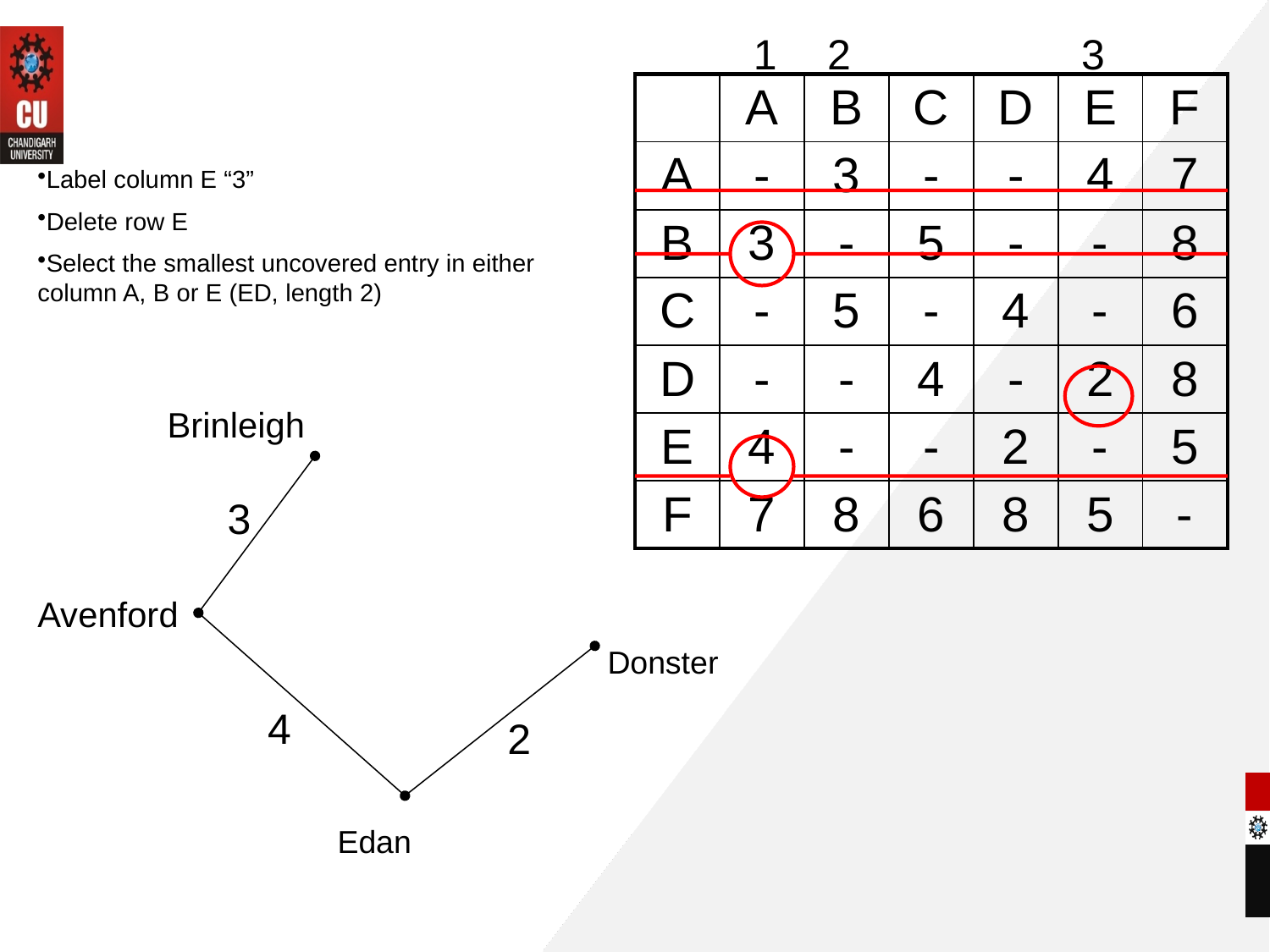

1
2
3
|  | A | B | C | D | E | F |
| --- | --- | --- | --- | --- | --- | --- |
| A | - | 3 | - | - | 4 | 7 |
| B | 3 | - | 5 | - | - | 8 |
| C | - | 5 | - | 4 | - | 6 |
| D | - | - | 4 | - | 2 | 8 |
| E | 4 | - | - | 2 | - | 5 |
| F | 7 | 8 | 6 | 8 | 5 | - |

Label column E “3”
Delete row E
Select the smallest uncovered entry in either column A, B or E (ED, length 2)

Brinleigh

3
Avenford

4
Edan
Donster

2